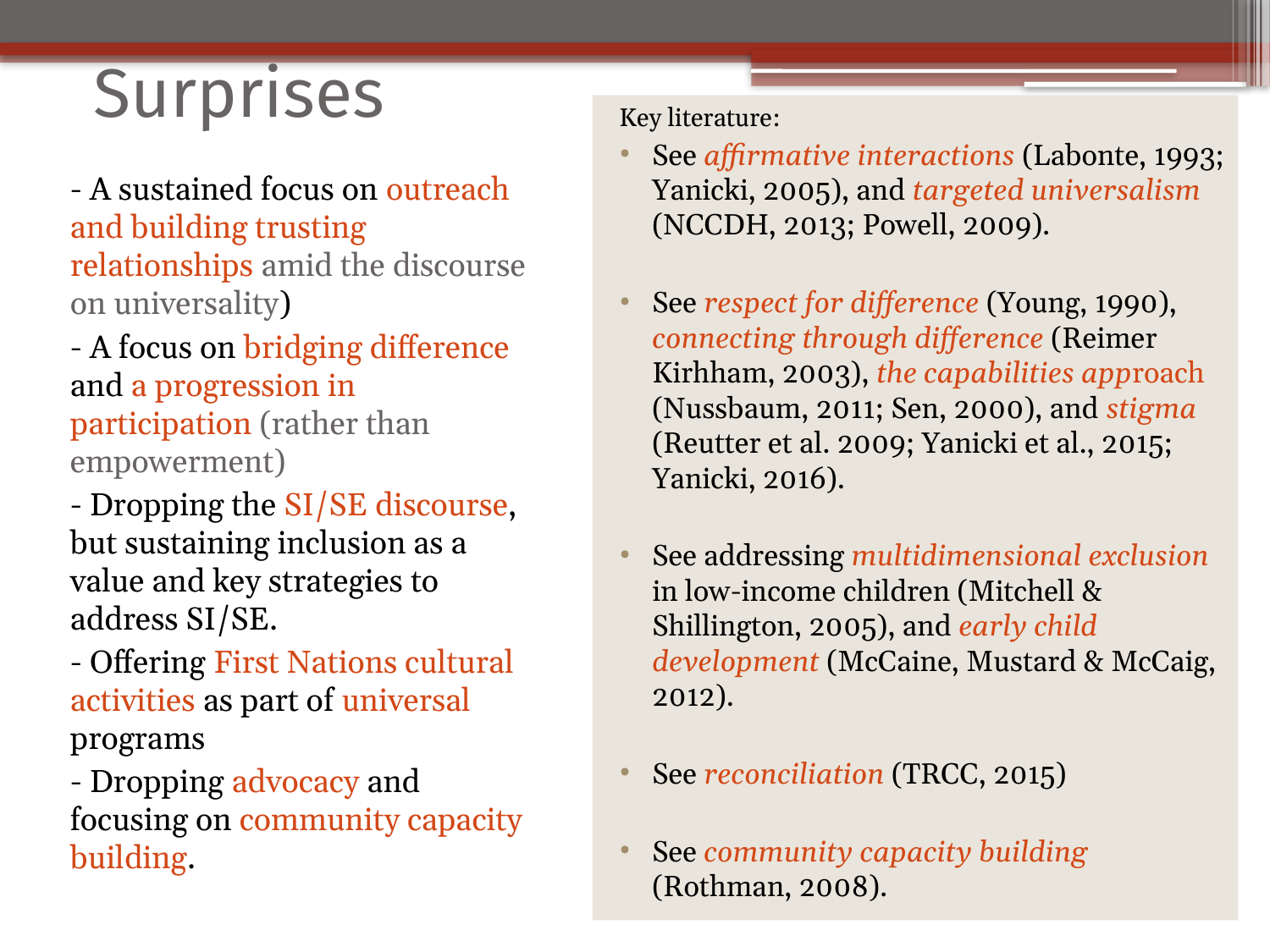

# Surprises
Key literature:
See affirmative interactions (Labonte, 1993; Yanicki, 2005), and targeted universalism (NCCDH, 2013; Powell, 2009).

See respect for difference (Young, 1990), connecting through difference (Reimer Kirhham, 2003), the capabilities approach (Nussbaum, 2011; Sen, 2000), and stigma (Reutter et al. 2009; Yanicki et al., 2015; Yanicki, 2016).

See addressing multidimensional exclusion in low-income children (Mitchell & Shillington, 2005), and early child development (McCaine, Mustard & McCaig, 2012).

See reconciliation (TRCC, 2015)

See community capacity building (Rothman, 2008).
- A sustained focus on outreach and building trusting relationships amid the discourse on universality)
- A focus on bridging difference and a progression in participation (rather than empowerment)
- Dropping the SI/SE discourse, but sustaining inclusion as a value and key strategies to address SI/SE.
- Offering First Nations cultural activities as part of universal programs
- Dropping advocacy and focusing on community capacity building.